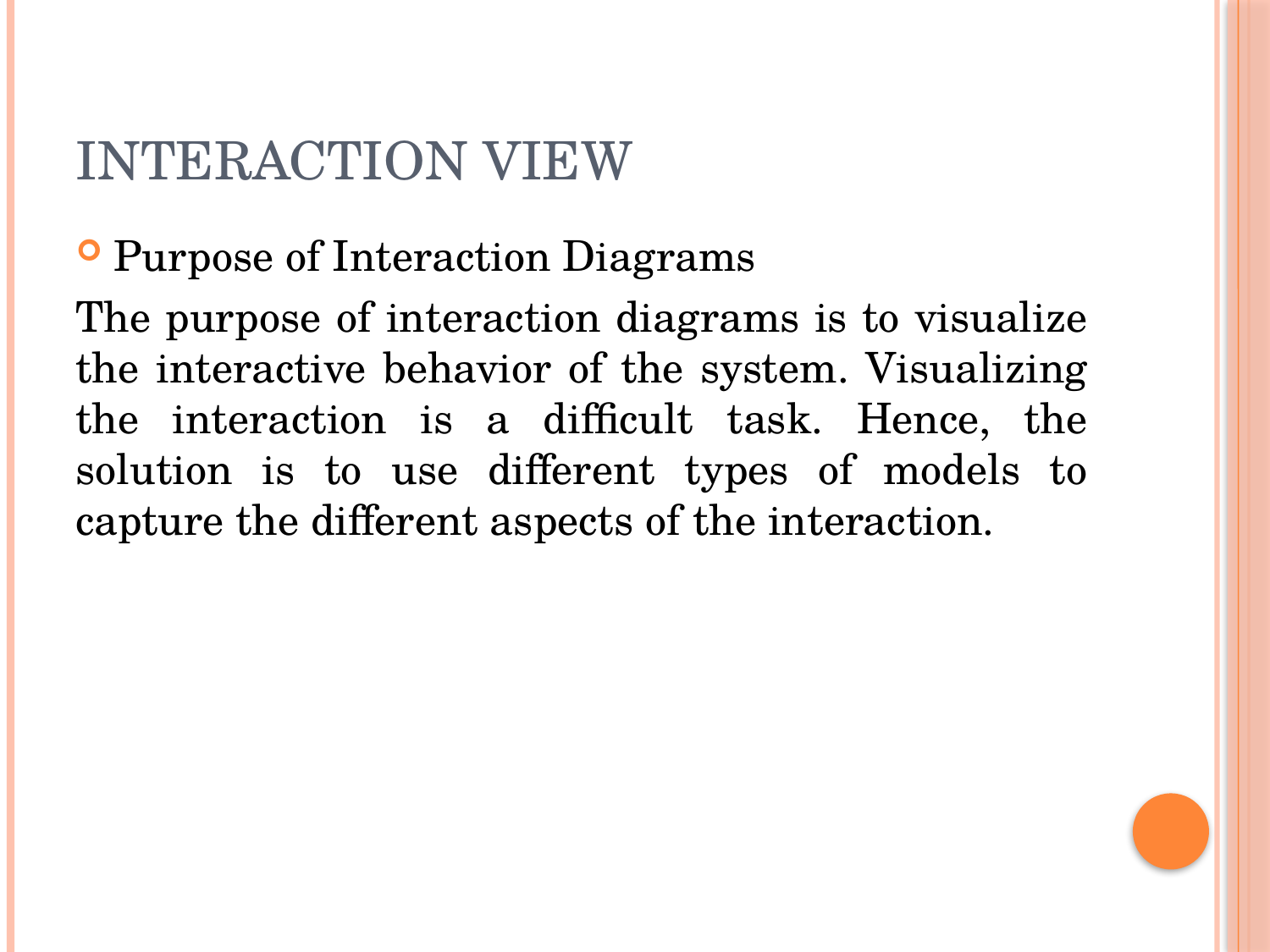

# Interaction view
Purpose of Interaction Diagrams
The purpose of interaction diagrams is to visualize the interactive behavior of the system. Visualizing the interaction is a difficult task. Hence, the solution is to use different types of models to capture the different aspects of the interaction.